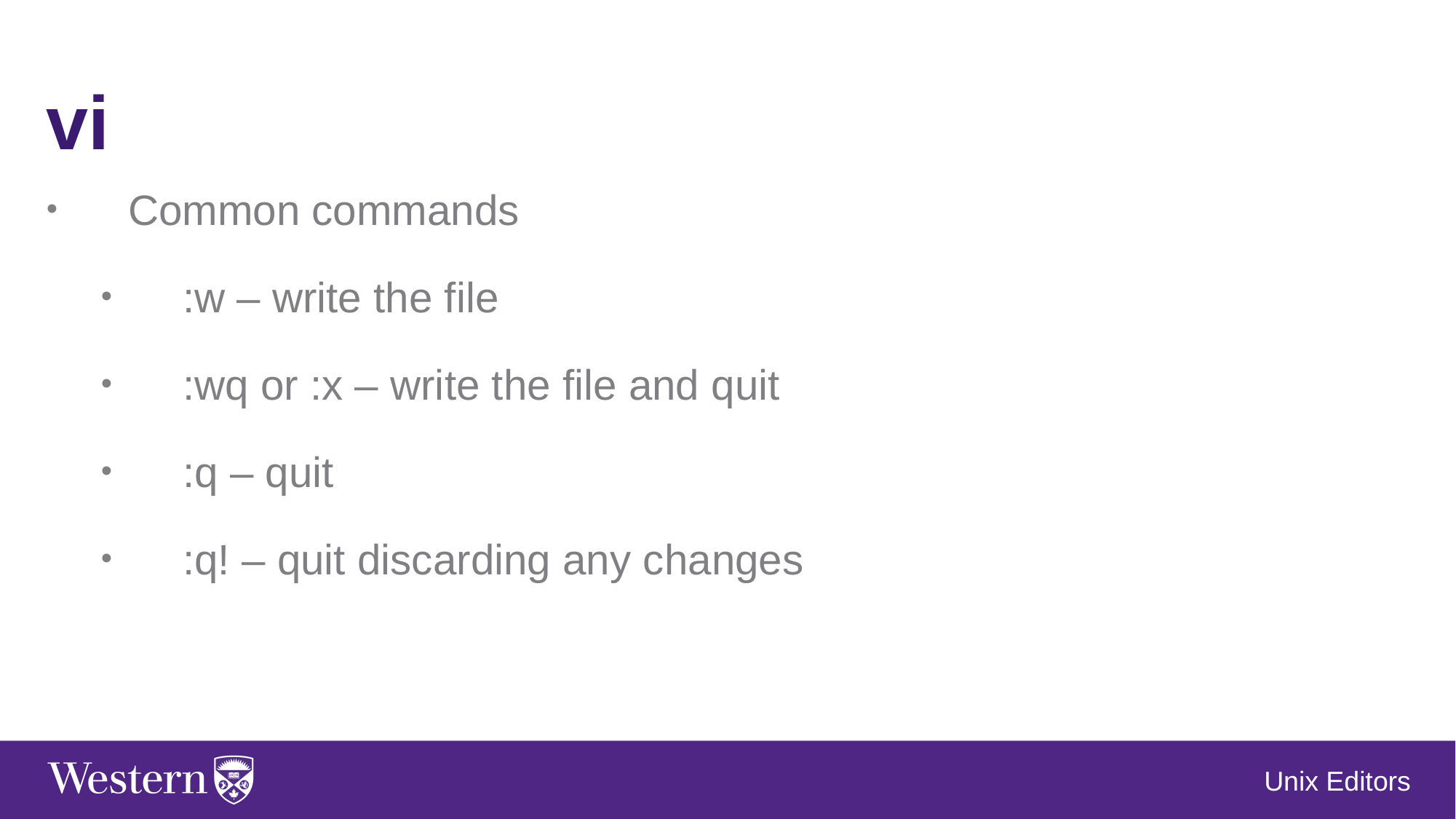

vi
Common commands
:w – write the file
:wq or :x – write the file and quit
:q – quit
:q! – quit discarding any changes
Unix Editors